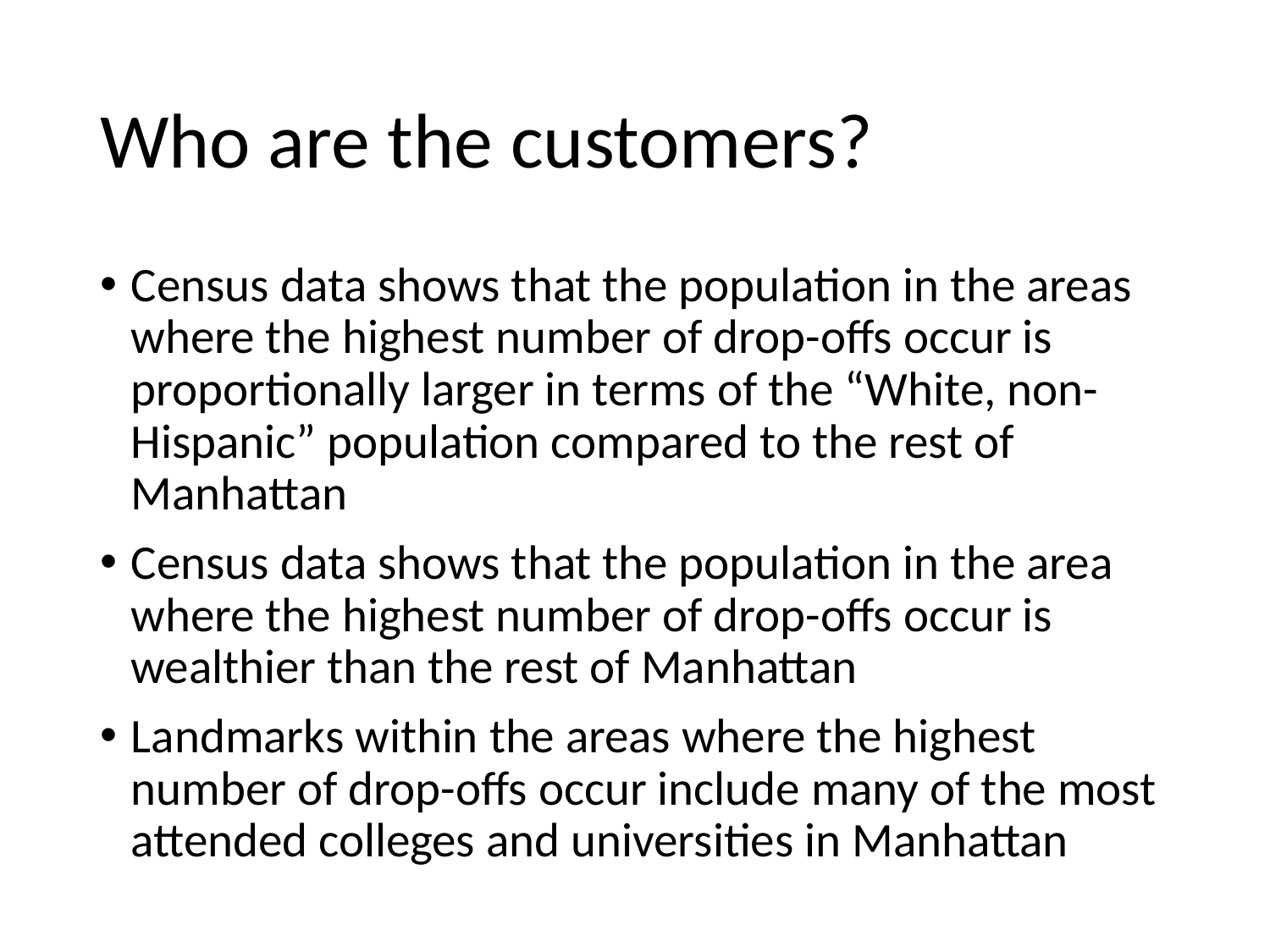

# Who are the customers?
Census data shows that the population in the areas where the highest number of drop-offs occur is proportionally larger in terms of the “White, non-Hispanic” population compared to the rest of Manhattan
Census data shows that the population in the area where the highest number of drop-offs occur is wealthier than the rest of Manhattan
Landmarks within the areas where the highest number of drop-offs occur include many of the most attended colleges and universities in Manhattan